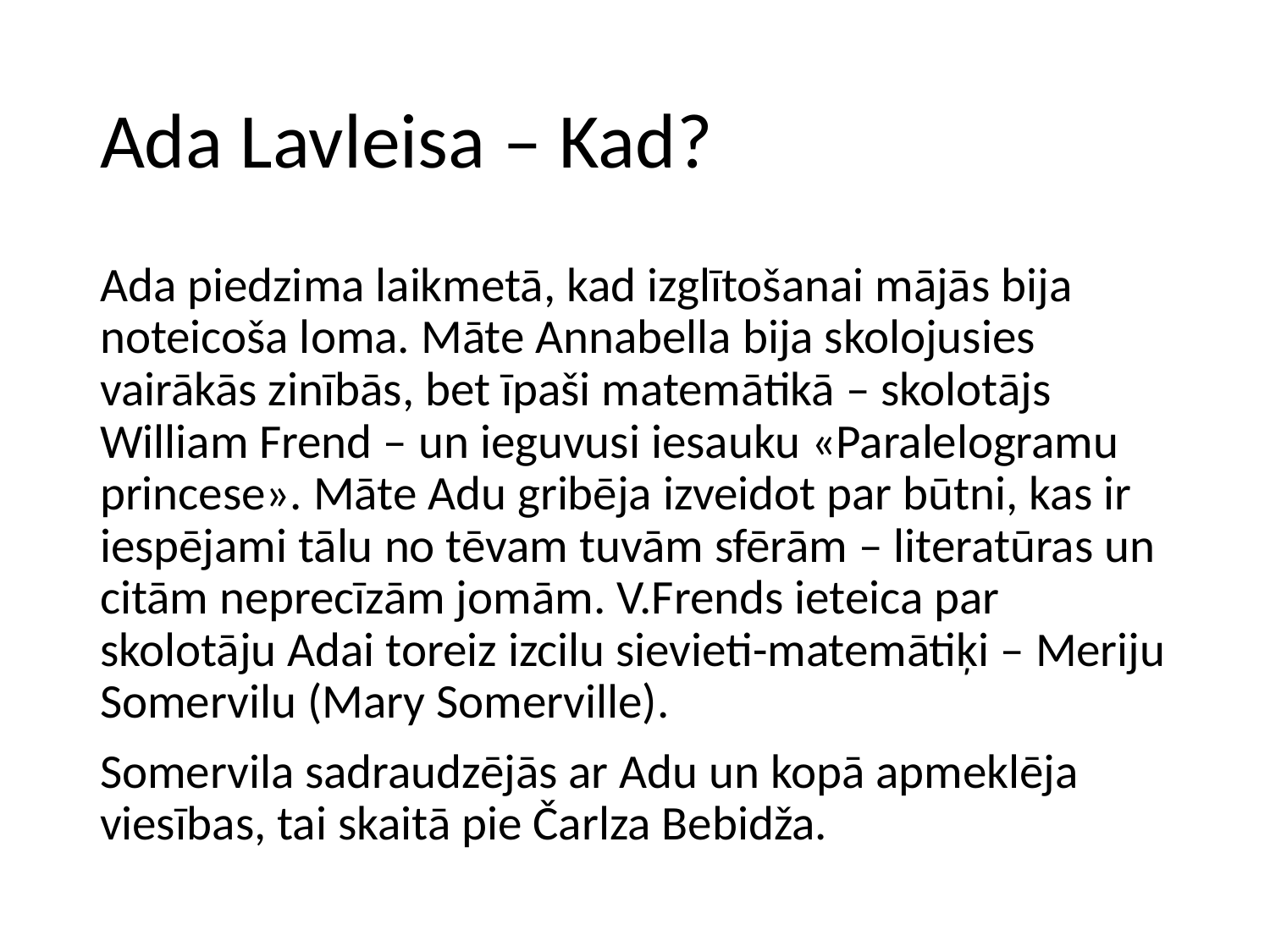

# Ada Lavleisa – Kad?
Ada piedzima laikmetā, kad izglītošanai mājās bija noteicoša loma. Māte Annabella bija skolojusies vairākās zinībās, bet īpaši matemātikā – skolotājs William Frend – un ieguvusi iesauku «Paralelogramu princese». Māte Adu gribēja izveidot par būtni, kas ir iespējami tālu no tēvam tuvām sfērām – literatūras un citām neprecīzām jomām. V.Frends ieteica par skolotāju Adai toreiz izcilu sievieti-matemātiķi – Meriju Somervilu (Mary Somerville).
Somervila sadraudzējās ar Adu un kopā apmeklēja viesības, tai skaitā pie Čarlza Bebidža.